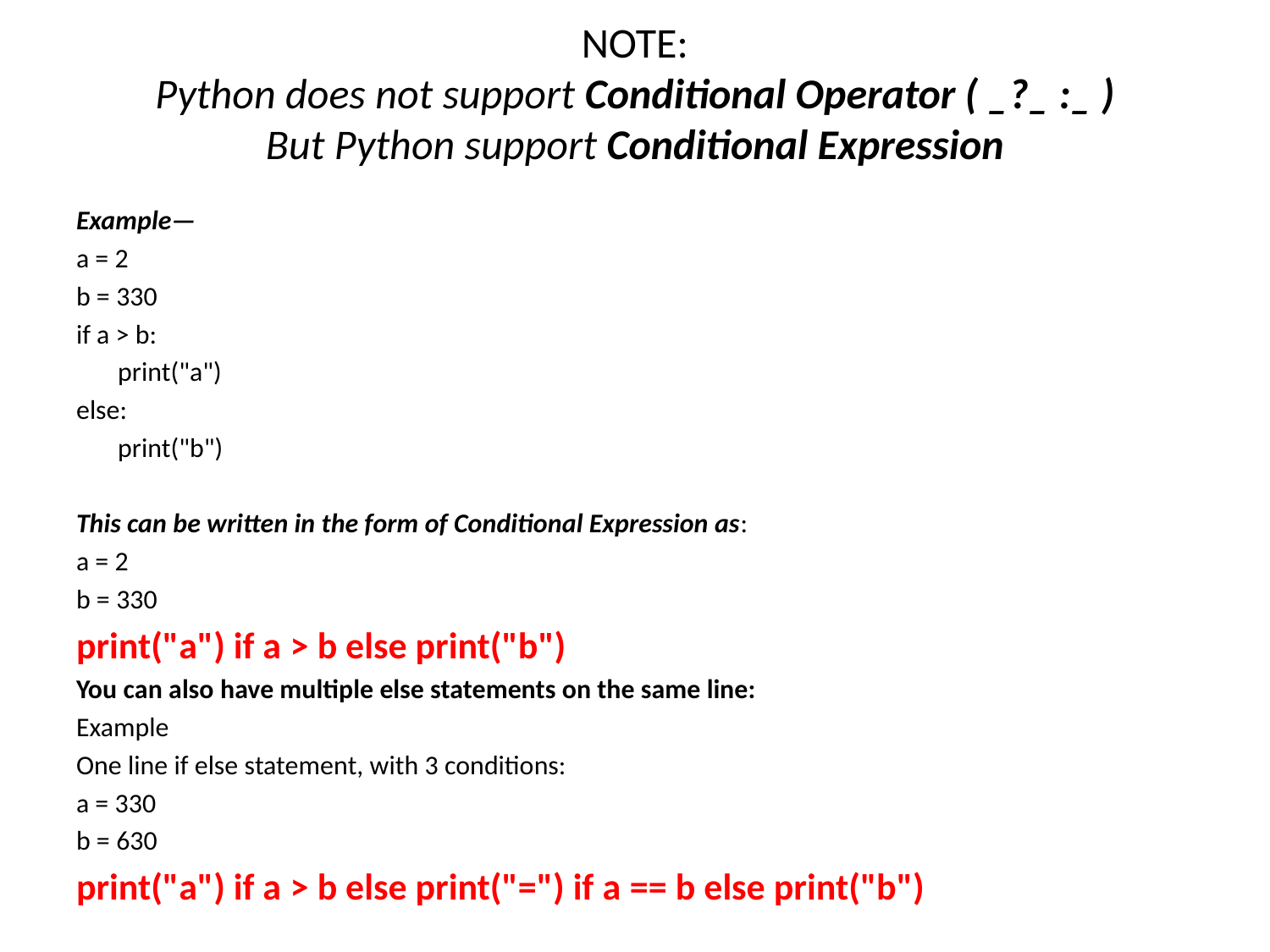

# NOTE: Python does not support Conditional Operator ( _?_ :_ ) But Python support Conditional Expression

Example—
a = 2
b = 330
if a > b:
	print("a")
else:
	print("b")

This can be written in the form of Conditional Expression as:
a = 2
b = 330
print("a") if a > b else print("b")
You can also have multiple else statements on the same line:
Example
One line if else statement, with 3 conditions:
a = 330
b = 630
print("a") if a > b else print("=") if a == b else print("b")